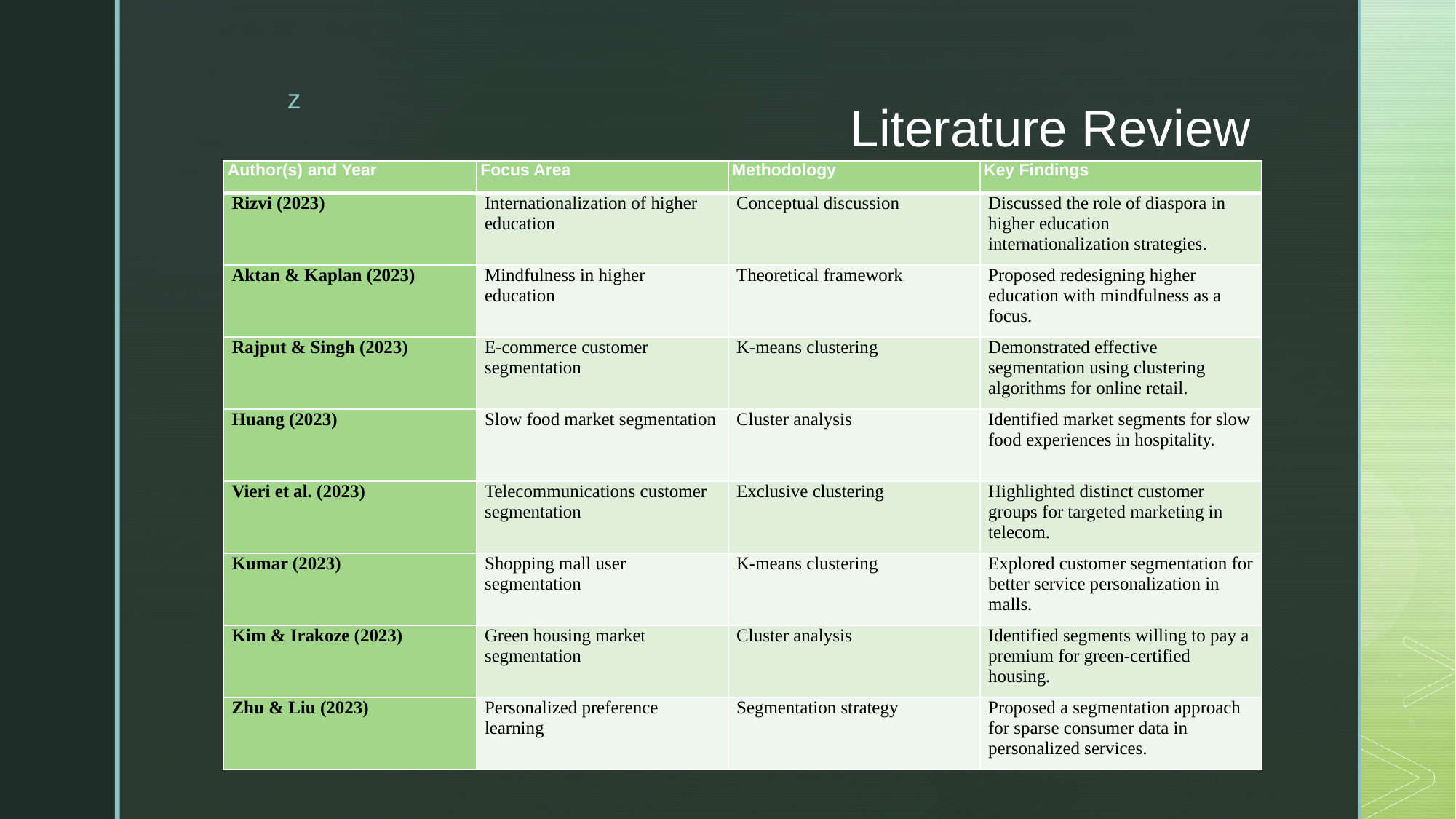

# Literature Review
| Author(s) and Year | Focus Area | Methodology | Key Findings |
| --- | --- | --- | --- |
| Rizvi (2023) | Internationalization of higher education | Conceptual discussion | Discussed the role of diaspora in higher education internationalization strategies. |
| Aktan & Kaplan (2023) | Mindfulness in higher education | Theoretical framework | Proposed redesigning higher education with mindfulness as a focus. |
| Rajput & Singh (2023) | E-commerce customer segmentation | K-means clustering | Demonstrated effective segmentation using clustering algorithms for online retail. |
| Huang (2023) | Slow food market segmentation | Cluster analysis | Identified market segments for slow food experiences in hospitality. |
| Vieri et al. (2023) | Telecommunications customer segmentation | Exclusive clustering | Highlighted distinct customer groups for targeted marketing in telecom. |
| Kumar (2023) | Shopping mall user segmentation | K-means clustering | Explored customer segmentation for better service personalization in malls. |
| Kim & Irakoze (2023) | Green housing market segmentation | Cluster analysis | Identified segments willing to pay a premium for green-certified housing. |
| Zhu & Liu (2023) | Personalized preference learning | Segmentation strategy | Proposed a segmentation approach for sparse consumer data in personalized services. |